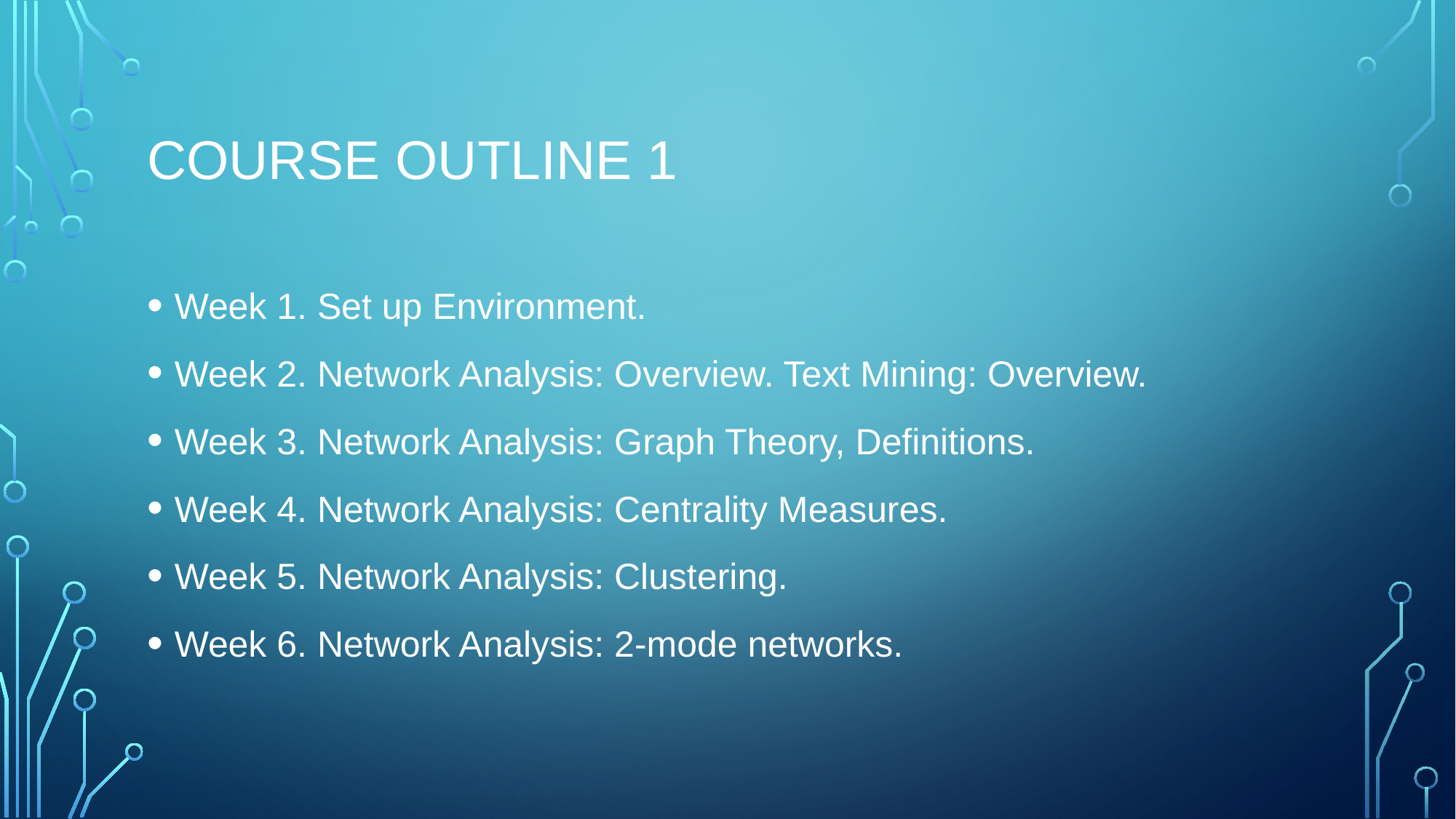

# Course Outline 1
Week 1. Set up Environment.
Week 2. Network Analysis: Overview. Text Mining: Overview.
Week 3. Network Analysis: Graph Theory, Definitions.
Week 4. Network Analysis: Centrality Measures.
Week 5. Network Analysis: Clustering.
Week 6. Network Analysis: 2-mode networks.